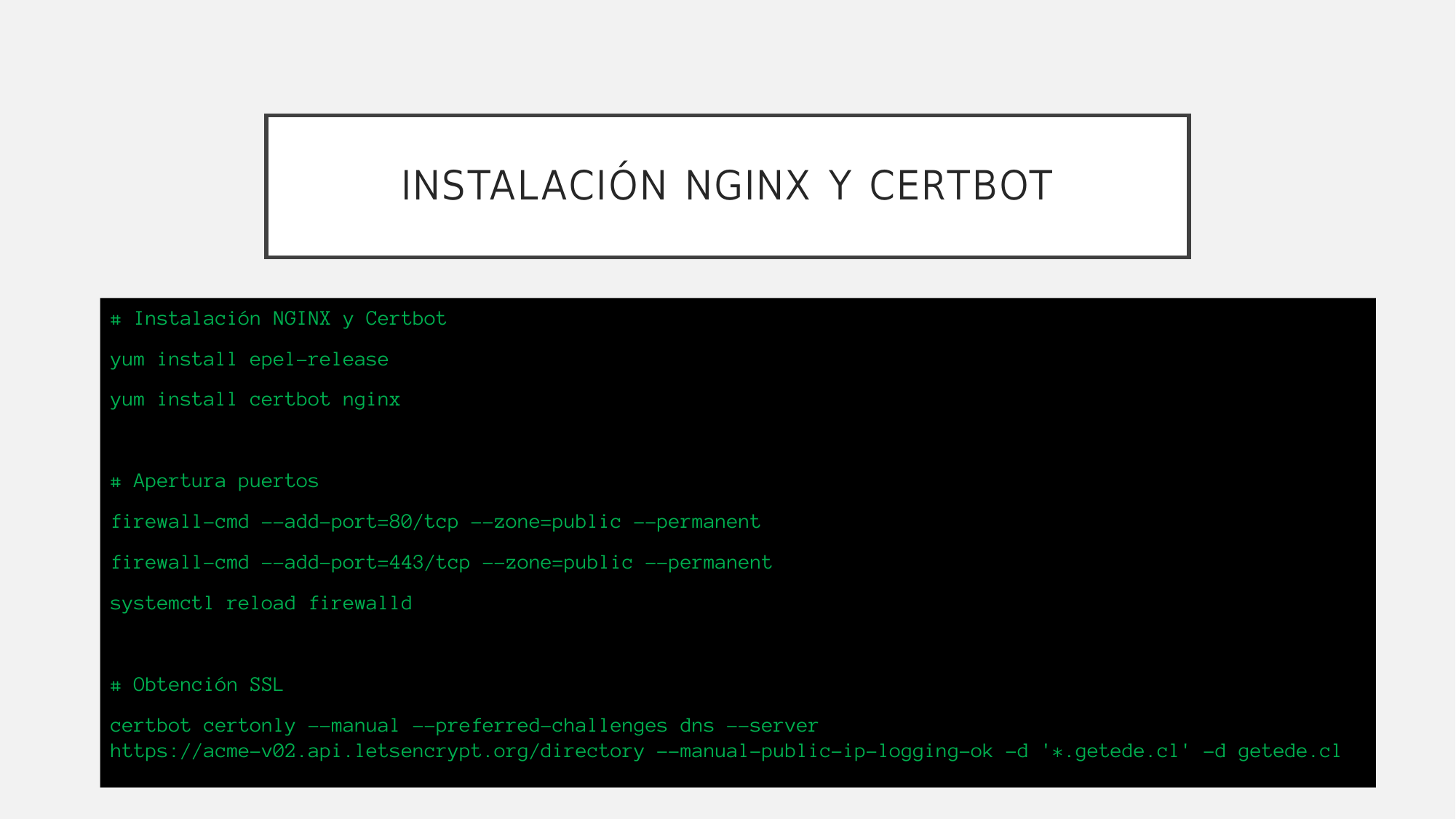

# Instalación NGINX y Certbot
# Instalación NGINX y Certbot
yum install epel-release
yum install certbot nginx

# Apertura puertos
firewall-cmd --add-port=80/tcp --zone=public --permanent
firewall-cmd --add-port=443/tcp --zone=public --permanent
systemctl reload firewalld

# Obtención SSL
certbot certonly --manual --preferred-challenges dns --server https://acme-v02.api.letsencrypt.org/directory --manual-public-ip-logging-ok -d '*.getede.cl' -d getede.cl